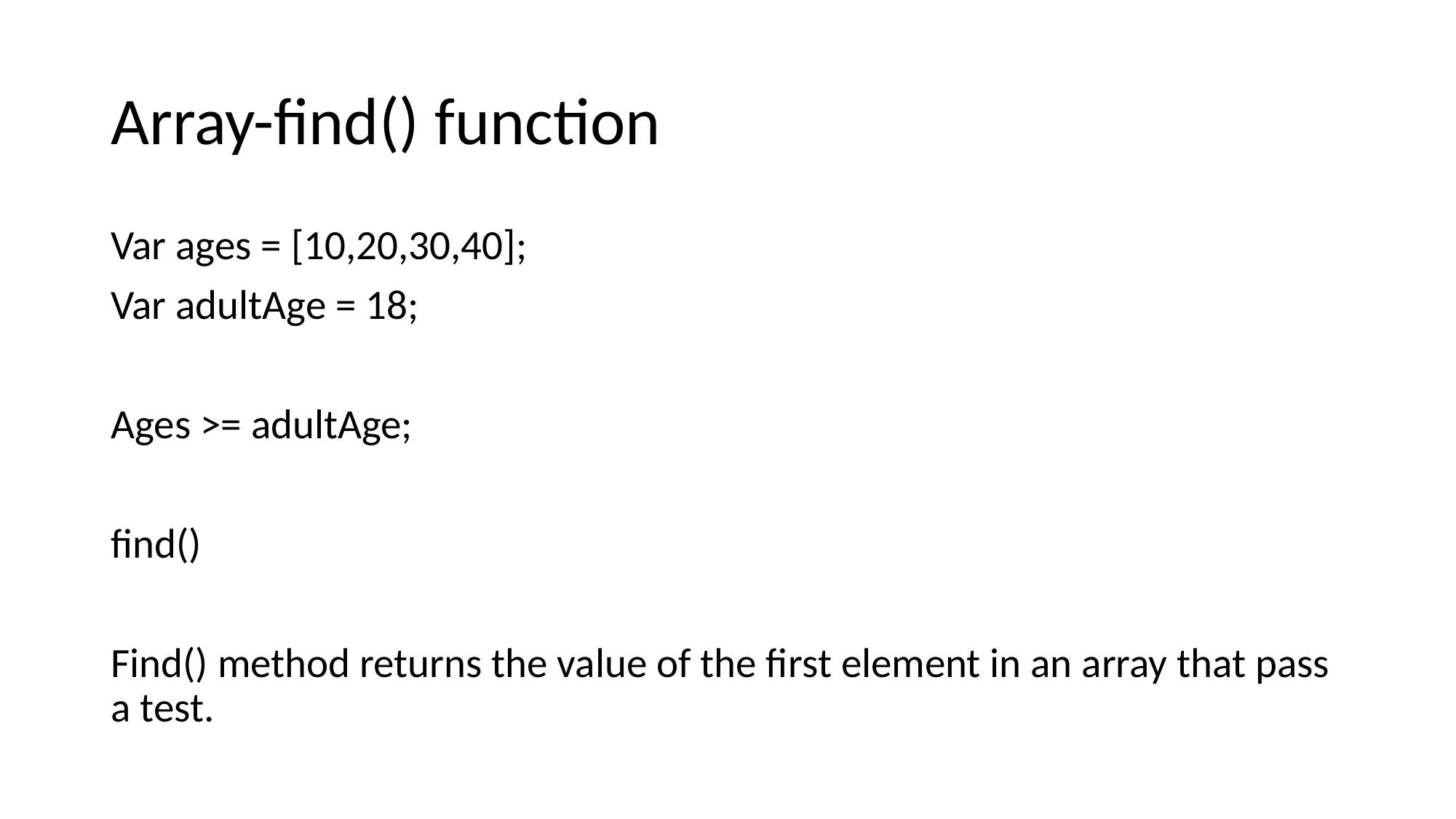

# Array-find() function
Var ages = [10,20,30,40];
Var adultAge = 18;

Ages >= adultAge;

find()

Find() method returns the value of the first element in an array that pass a test.